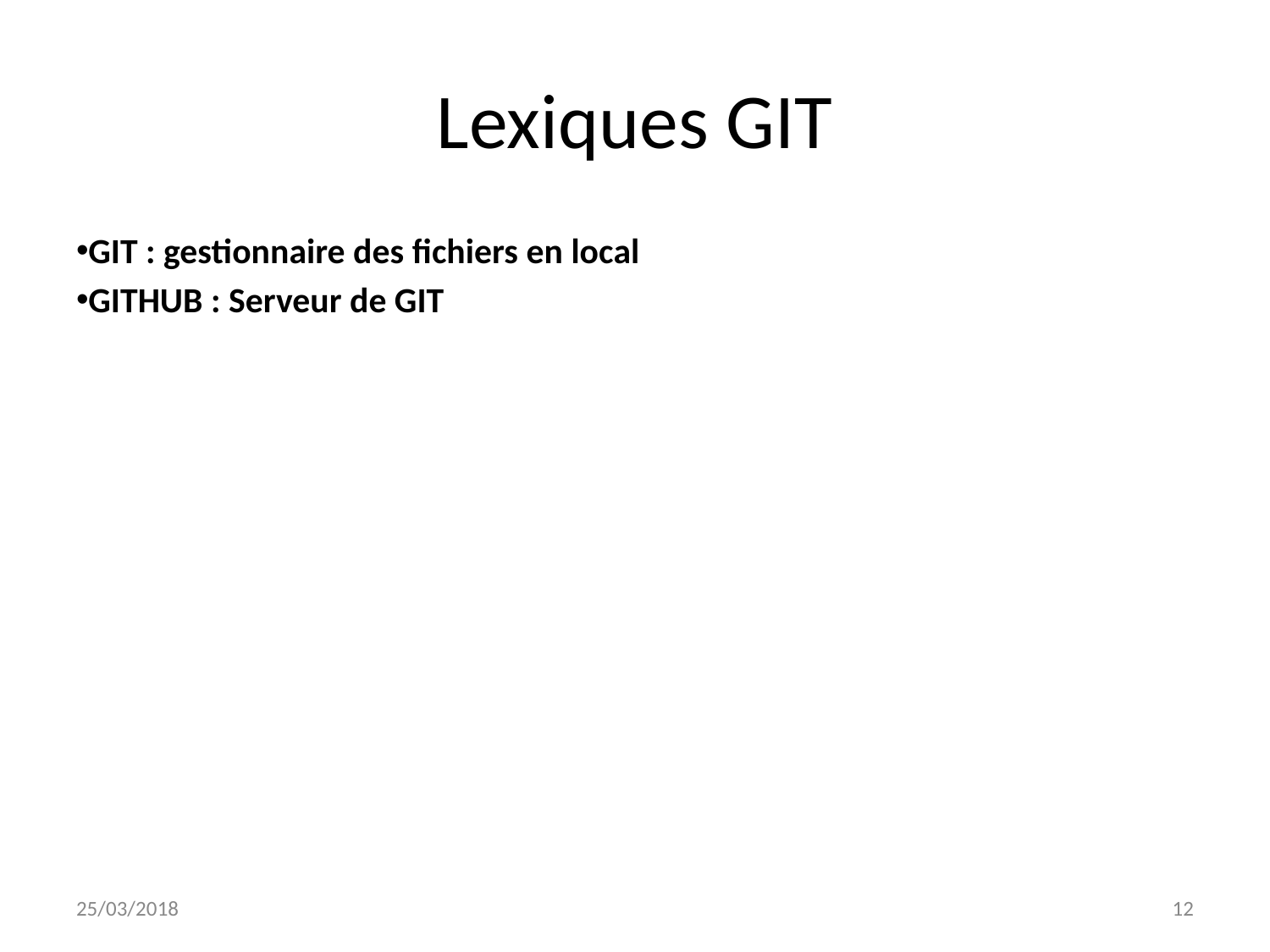

# Lexiques GIT
GIT : gestionnaire des fichiers en local
GITHUB : Serveur de GIT
25/03/2018

12